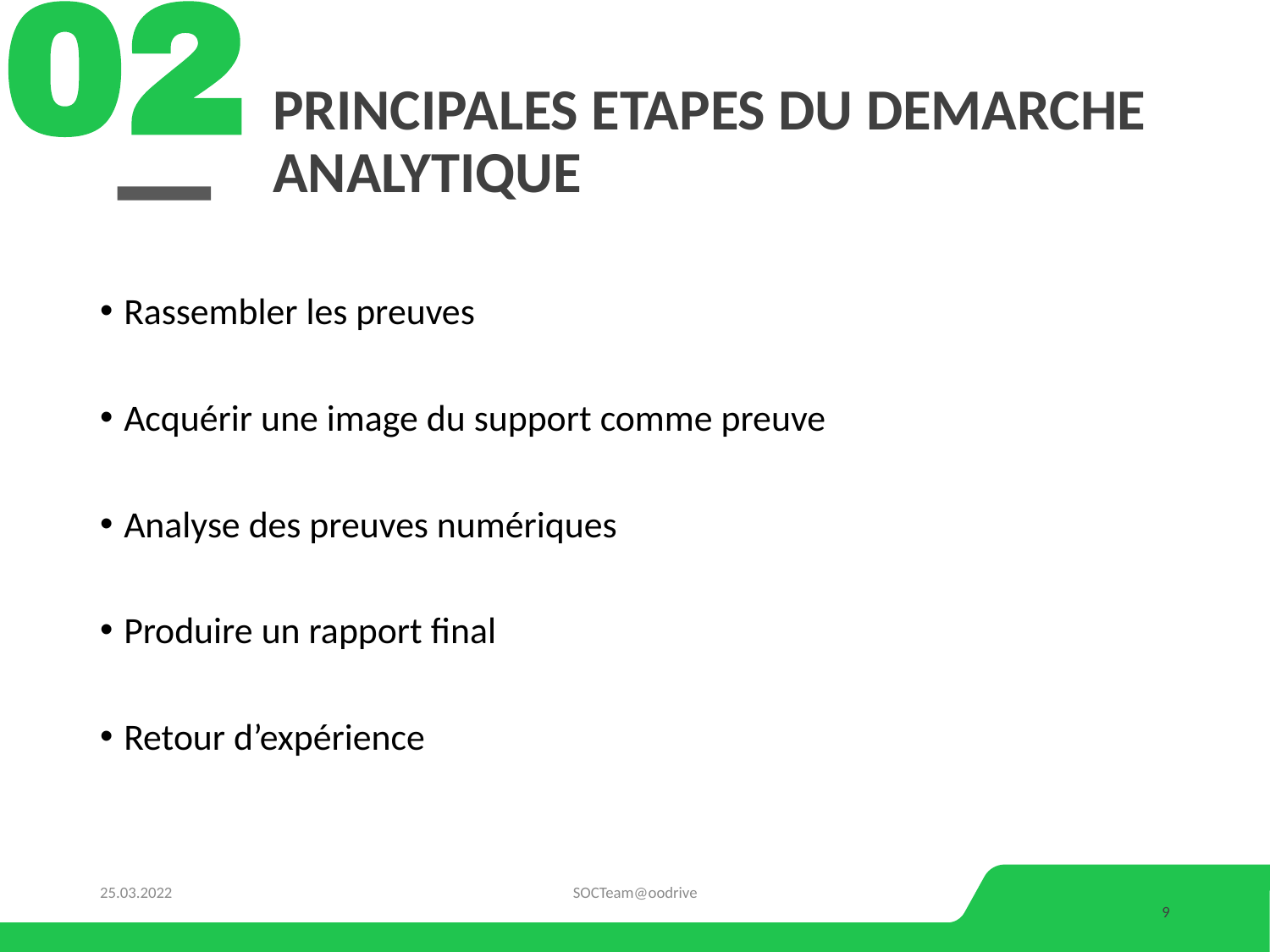

02
# Principales etapes du demarche analytique
Rassembler les preuves

Acquérir une image du support comme preuve

Analyse des preuves numériques

Produire un rapport final

Retour d’expérience
25.03.2022
SOCTeam@oodrive
9